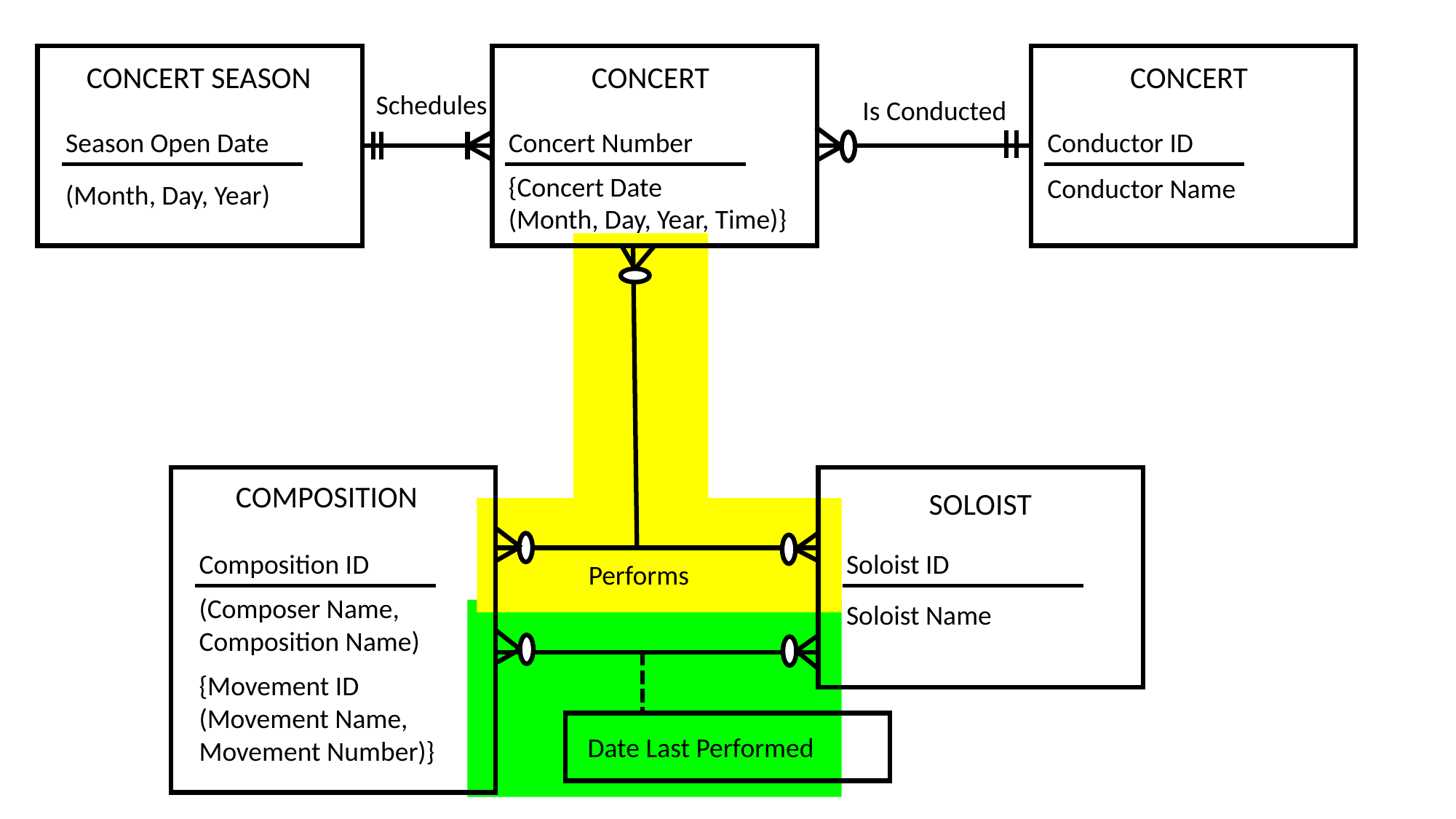

CONCERT SEASON
CONCERT
CONCERT
Schedules
Is Conducted
Season Open Date
Concert Number
Conductor ID

{Concert Date
(Month, Day, Year, Time)}
Conductor Name
(Month, Day, Year)

COMPOSITION
SOLOIST

Soloist ID
Composition ID
Performs
(Composer Name,
Composition Name)
Soloist Name

{Movement ID
(Movement Name,
Movement Number)}

Date Last Performed